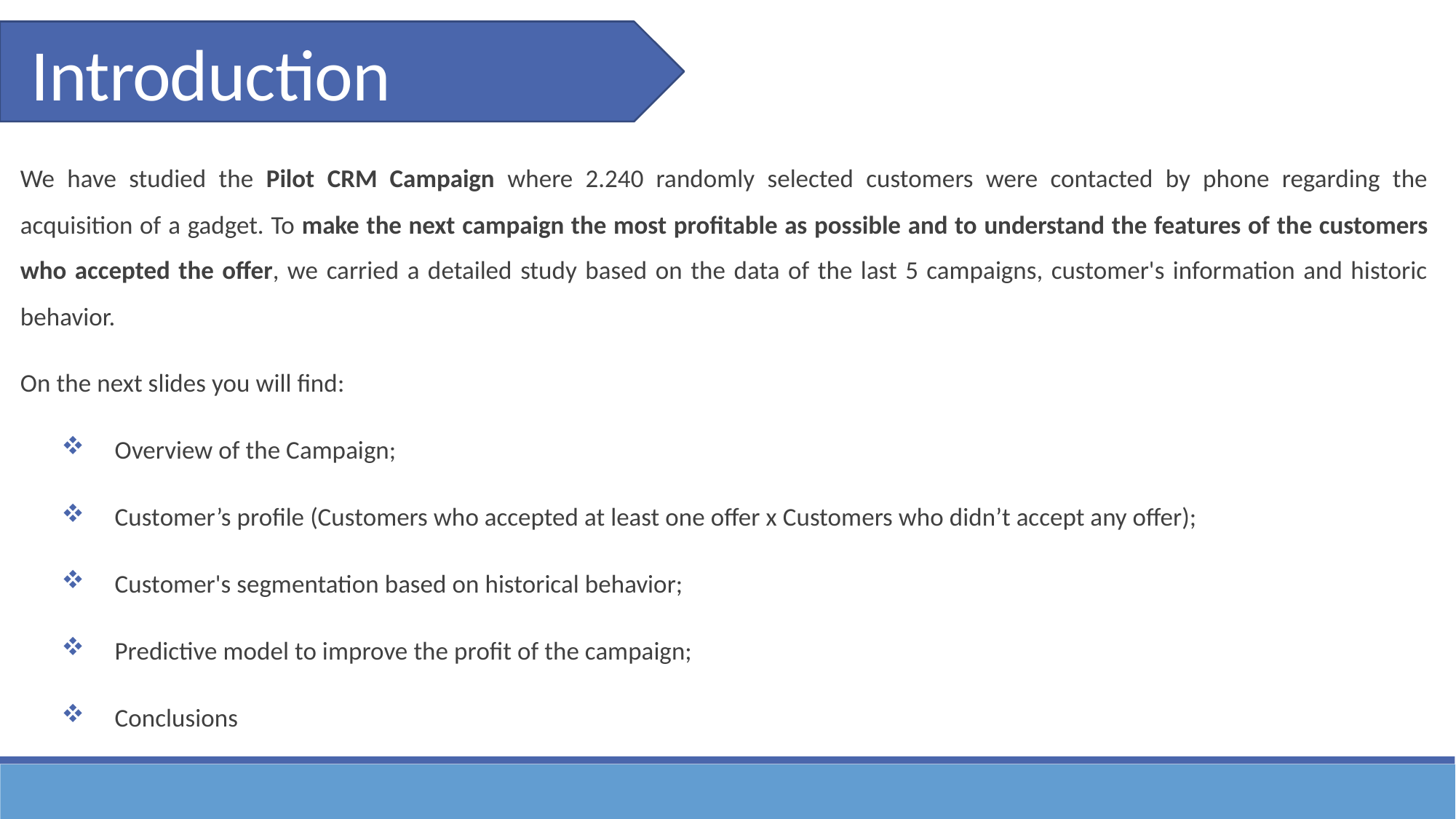

Introduction
We have studied the Pilot CRM Campaign where 2.240 randomly selected customers were contacted by phone regarding the acquisition of a gadget. To make the next campaign the most profitable as possible and to understand the features of the customers who accepted the offer, we carried a detailed study based on the data of the last 5 campaigns, customer's information and historic behavior.
On the next slides you will find:
Overview of the Campaign;
Customer’s profile (Customers who accepted at least one offer x Customers who didn’t accept any offer);
Customer's segmentation based on historical behavior;
Predictive model to improve the profit of the campaign;
Conclusions